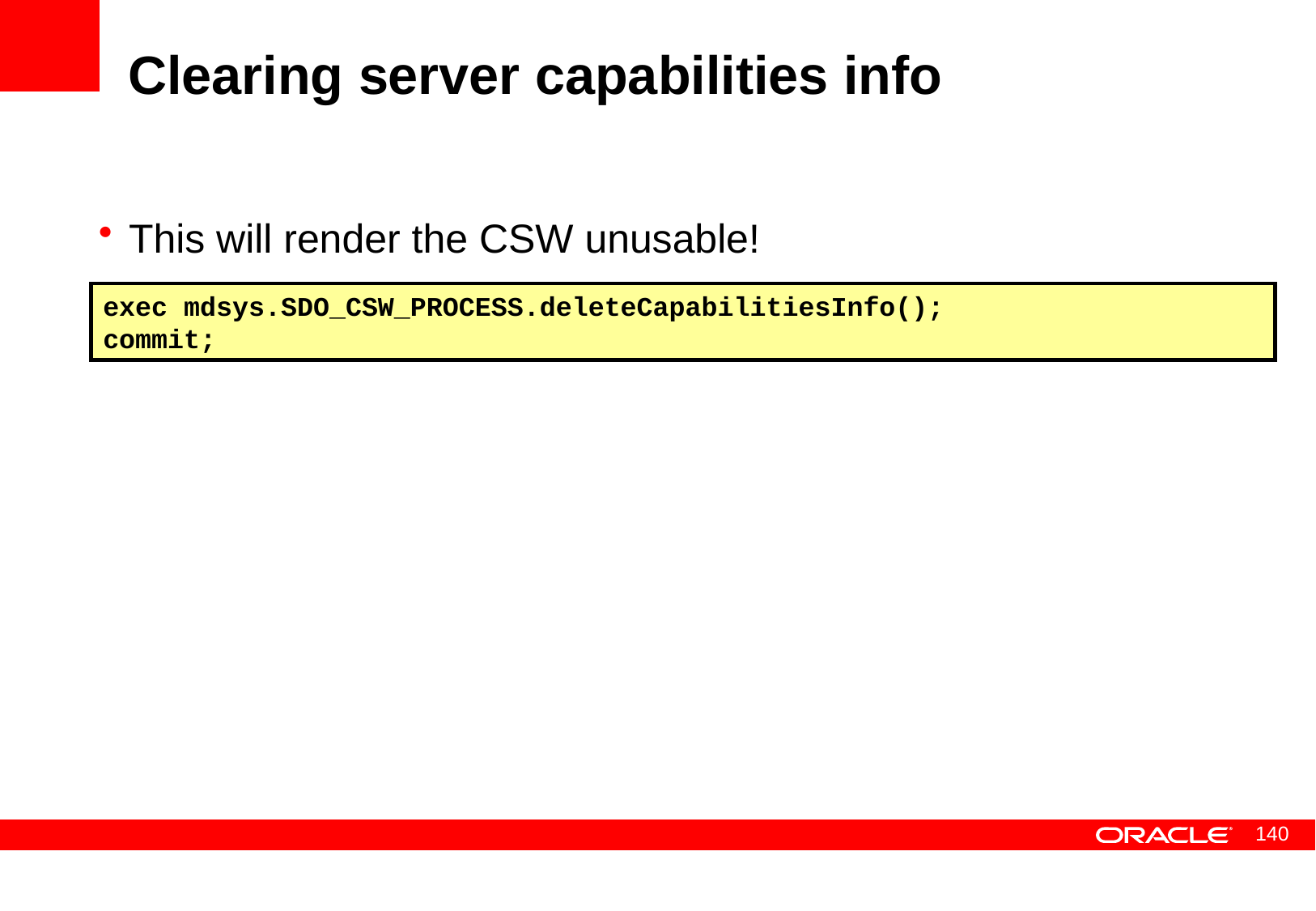

# Clearing server capabilities info
This will render the CSW unusable!

exec mdsys.SDO_CSW_PROCESS.deleteCapabilitiesInfo();
commit;